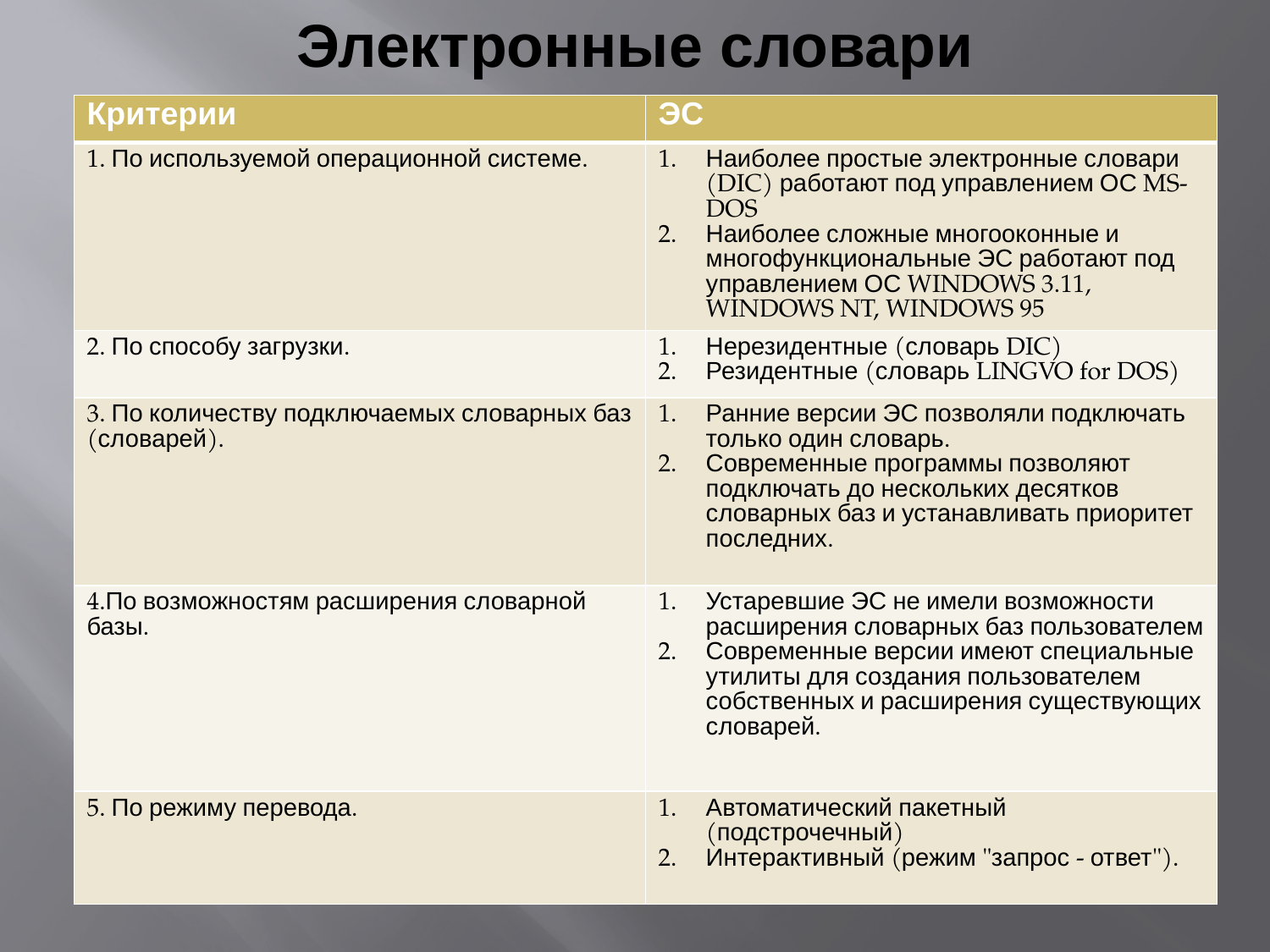

# Электронные словари
| Критерии | ЭС |
| --- | --- |
| 1. По используемой операционной системе. | Наиболее простые электронные словари (DIC) работают под управлением ОС MS-DOS Наиболее сложные многооконные и многофункциональные ЭС работают под управлением ОС WINDOWS 3.11, WINDOWS NT, WINDOWS 95 |
| 2. По способу загрузки. | Нерезидентные (словарь DIC) Резидентные (словарь LINGVO for DOS) |
| 3. По количеству подключаемых словарных баз (словарей). | Ранние версии ЭС позволяли подключать только один словарь. Современные программы позволяют подключать до нескольких десятков словарных баз и устанавливать приоритет последних. |
| 4.По возможностям расширения словарной базы. | Устаревшие ЭС не имели возможности расширения словарных баз пользователем Современные версии имеют специальные утилиты для создания пользователем собственных и расширения существующих словарей. |
| 5. По режиму перевода. | Автоматический пакетный (подстрочечный) Интерактивный (режим "запрос - ответ"). |